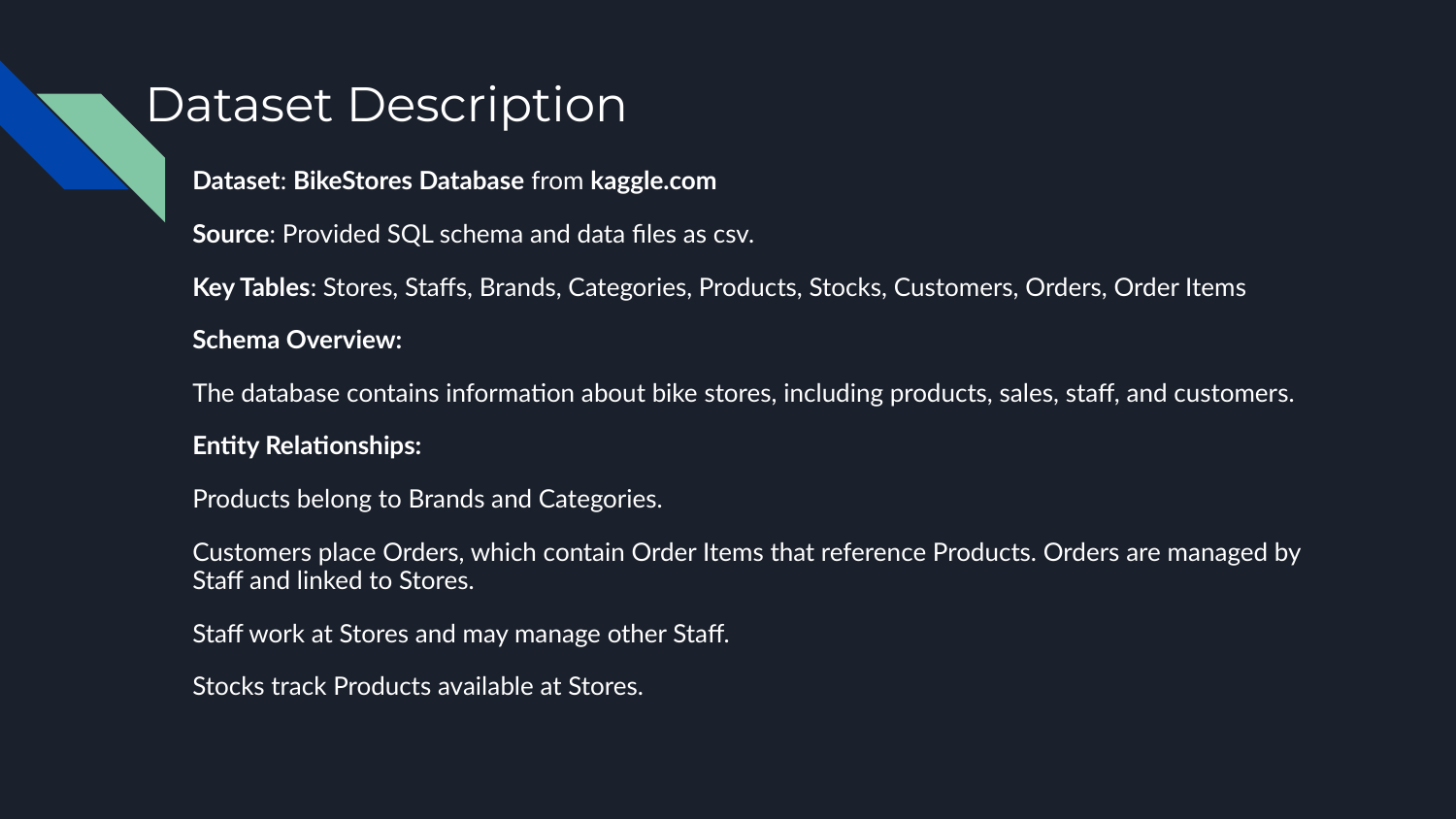

# Dataset Description
Dataset: BikeStores Database from kaggle.com
Source: Provided SQL schema and data files as csv.
Key Tables: Stores, Staffs, Brands, Categories, Products, Stocks, Customers, Orders, Order Items
Schema Overview:
The database contains information about bike stores, including products, sales, staff, and customers.
Entity Relationships:
Products belong to Brands and Categories.
Customers place Orders, which contain Order Items that reference Products. Orders are managed by Staff and linked to Stores.
Staff work at Stores and may manage other Staff.
Stocks track Products available at Stores.